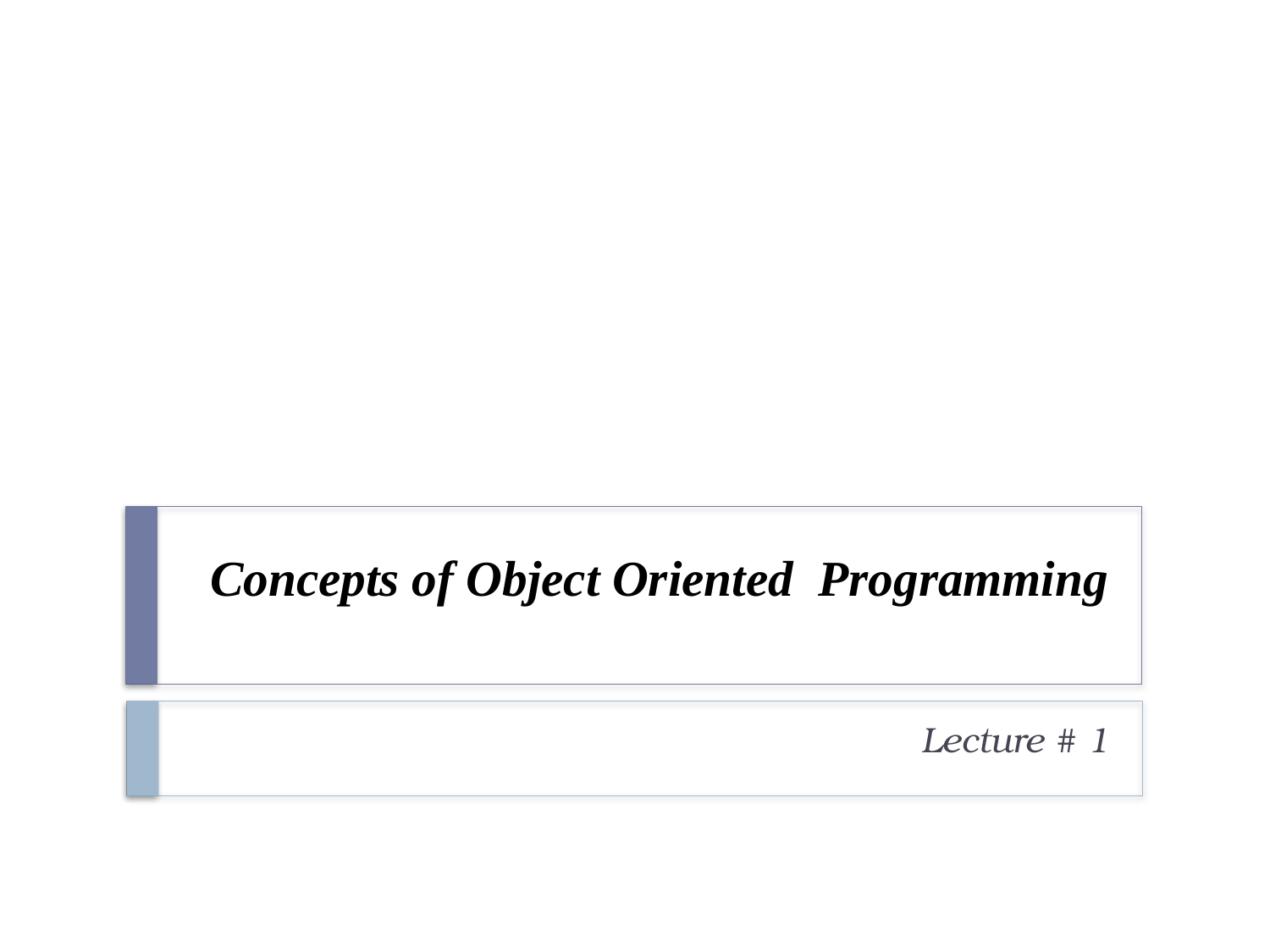

# Concepts of Object Oriented  Programming
Lecture # 1